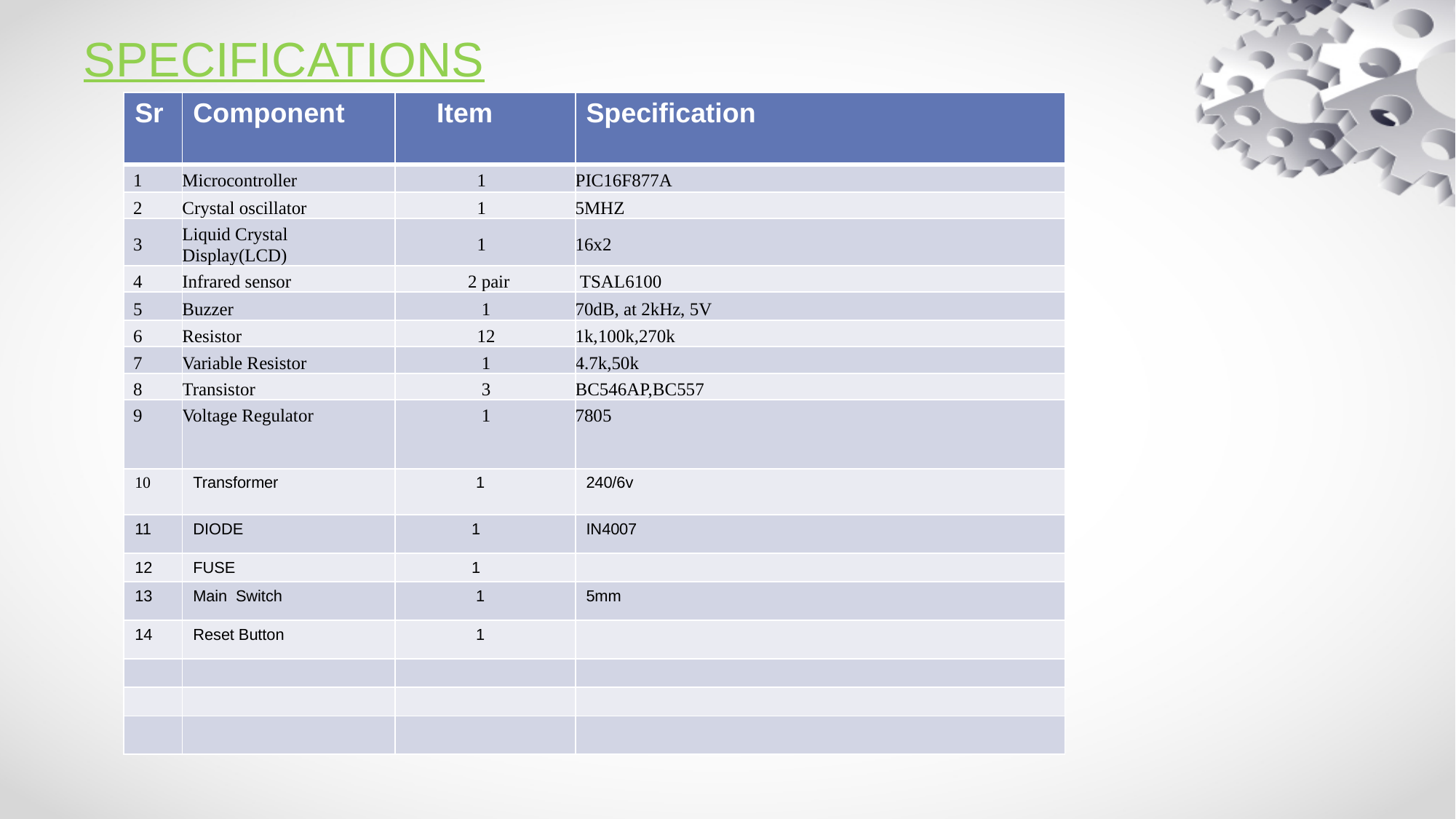

# SPECIFICATIONS
| Sr | Component | Item | Specification |
| --- | --- | --- | --- |
| 1 | Microcontroller | 1 | PIC16F877A |
| 2 | Crystal oscillator | 1 | 5MHZ |
| 3 | Liquid Crystal Display(LCD) | 1 | 16x2 |
| 4 | Infrared sensor | 2 pair | TSAL6100 |
| 5 | Buzzer | 1 | 70dB, at 2kHz, 5V |
| 6 | Resistor | 12 | 1k,100k,270k |
| 7 | Variable Resistor | 1 | 4.7k,50k |
| 8 | Transistor | 3 | BC546AP,BC557 |
| 9 | Voltage Regulator | 1 | 7805 |
| 10 | Transformer | 1 | 240/6v |
| 11 | DIODE | 1 | IN4007 |
| 12 | FUSE | 1 |  |
| 13 | Main Switch | 1 | 5mm |
| 14 | Reset Button | 1 |  |
|  |  |  |  |
|  |  |  |  |
|  |  |  |  |